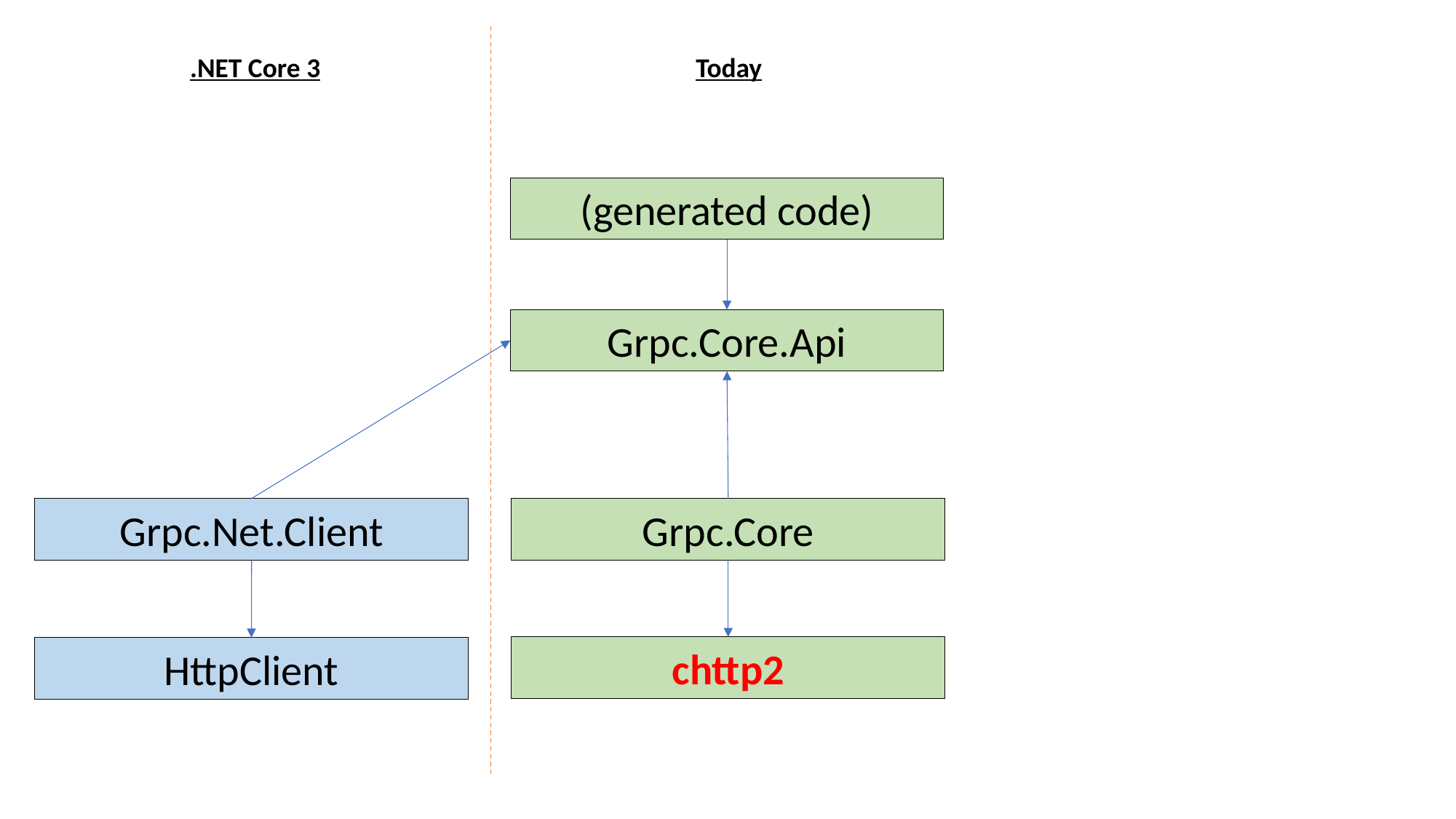

.NET Core 3
Today
(generated code)
Grpc.Core.Api
Grpc.Net.Client
Grpc.Core
chttp2
HttpClient